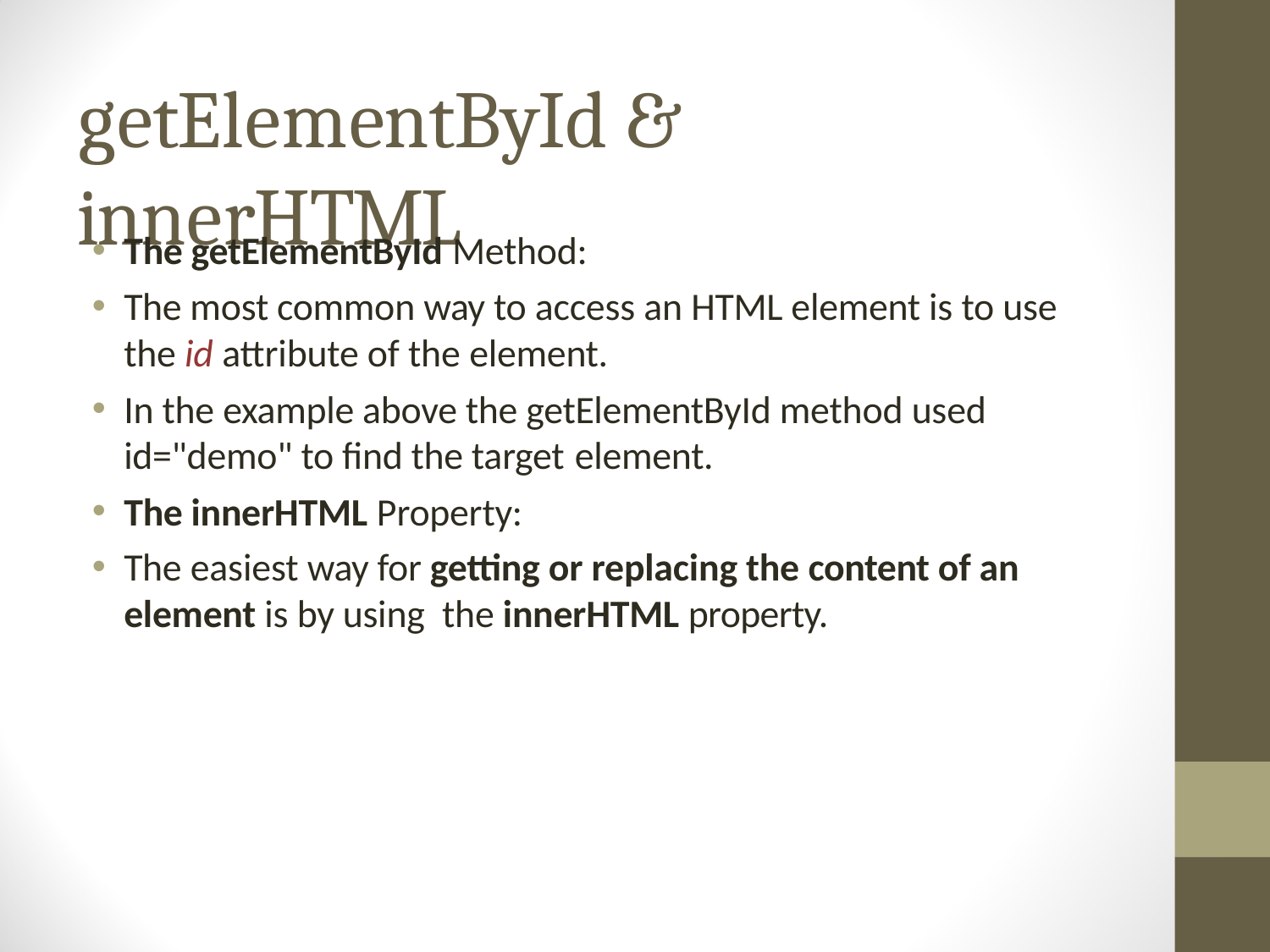

# getElementById & innerHTML
The getElementById Method:
The most common way to access an HTML element is to use  the id attribute of the element.
In the example above the getElementById method used  id="demo" to find the target element.
The innerHTML Property:
The easiest way for getting or replacing the content of an element is by using  the innerHTML property.